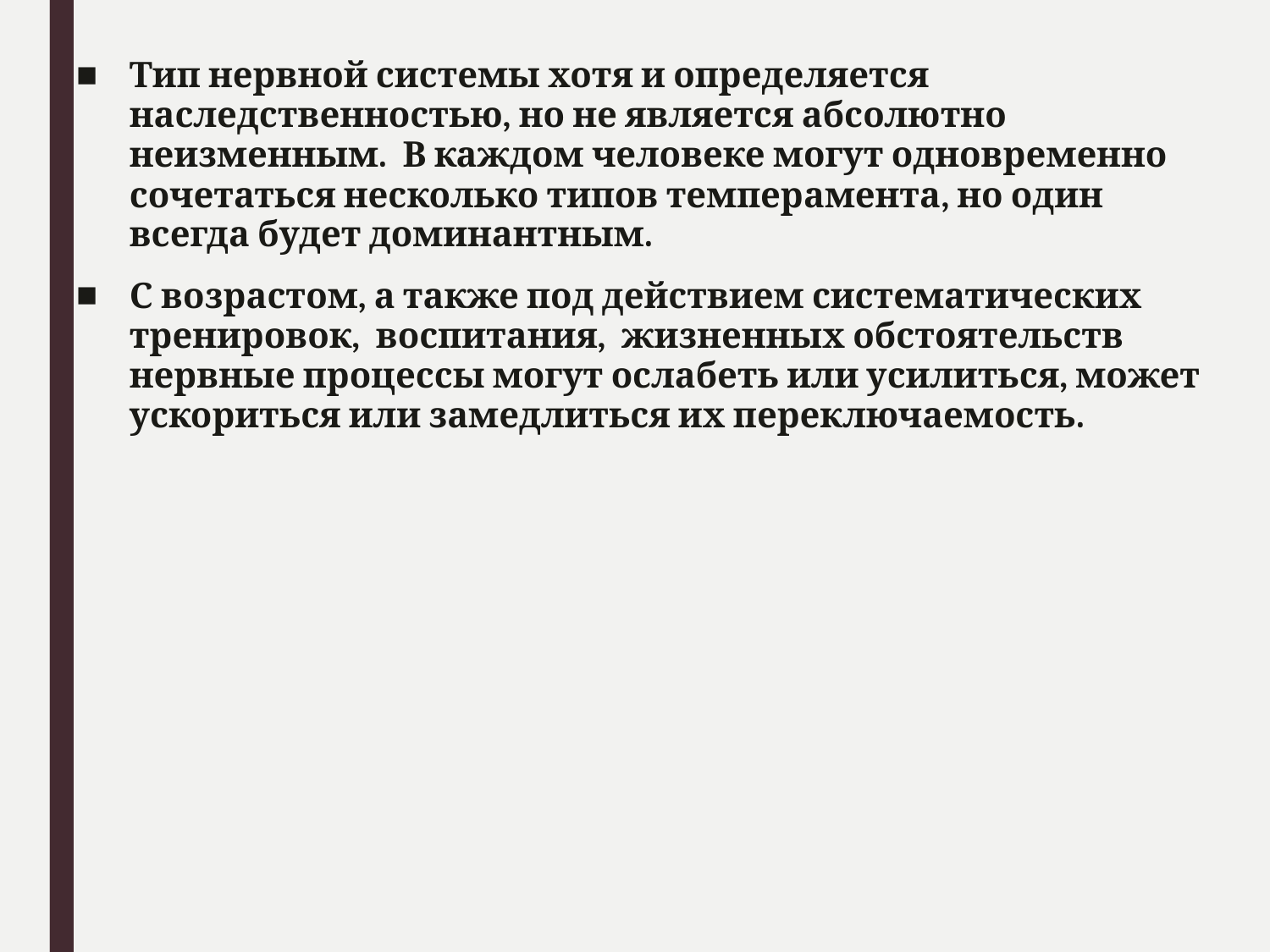

Тип нервной системы хотя и определяется  наследственностью, но не является абсолютно неизменным.  В каждом человеке могут одновременно сочетаться несколько типов темперамента, но один всегда будет доминантным.
С возрастом, а также под действием систематических тренировок,  воспитания,  жизненных обстоятельств нервные процессы могут ослабеть или усилиться, может ускориться или замедлиться их переключаемость.